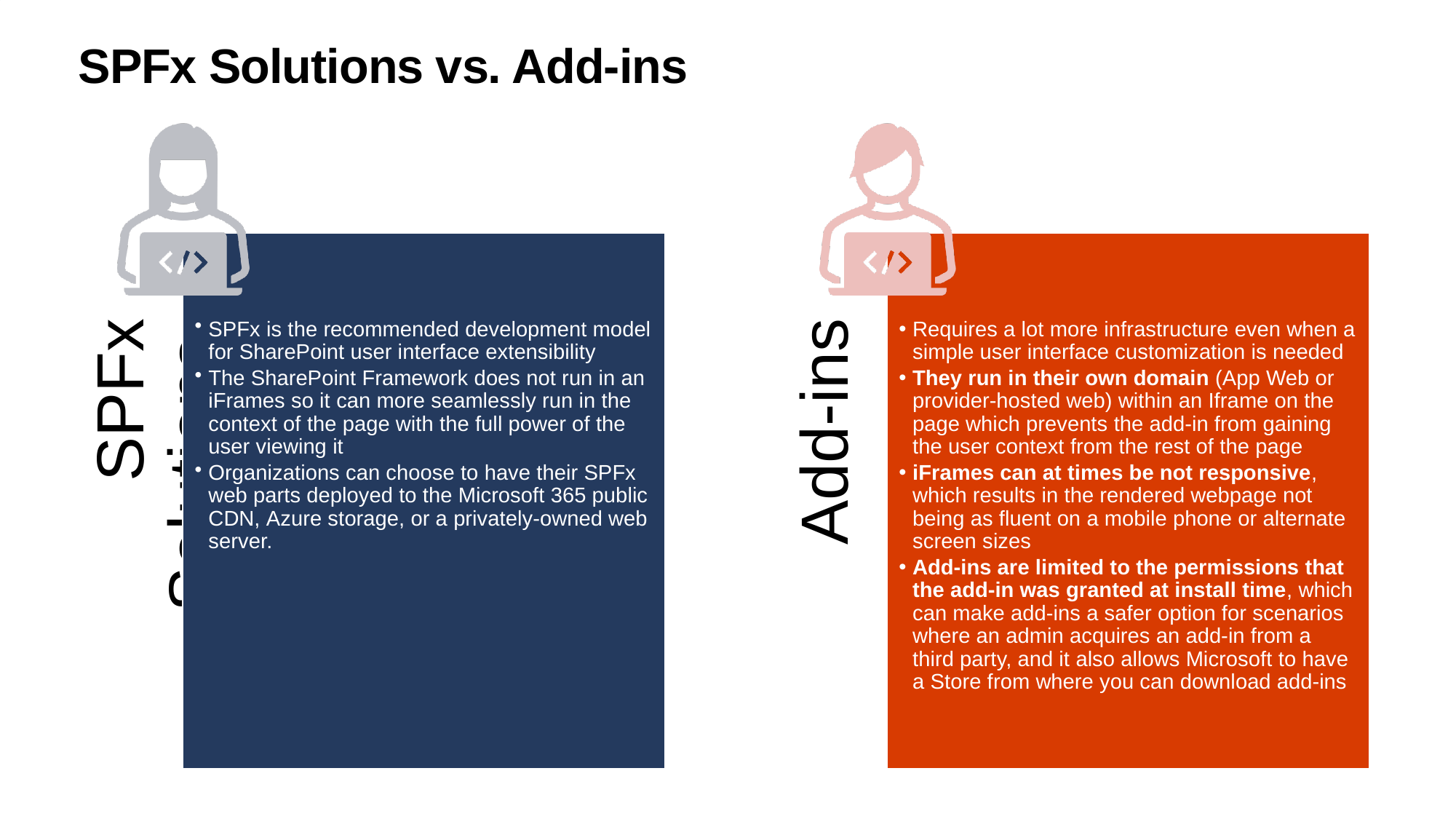

# SPFx Solutions vs. Add-ins
SPFx Solutions
SPFx is the recommended development model for SharePoint user interface extensibility
The SharePoint Framework does not run in an iFrames so it can more seamlessly run in the context of the page with the full power of the user viewing it
Organizations can choose to have their SPFx web parts deployed to the Microsoft 365 public CDN, Azure storage, or a privately-owned web server.
Add-ins
Requires a lot more infrastructure even when a simple user interface customization is needed
They run in their own domain (App Web or provider-hosted web) within an Iframe on the page which prevents the add-in from gaining the user context from the rest of the page
iFrames can at times be not responsive, which results in the rendered webpage not being as fluent on a mobile phone or alternate screen sizes
Add-ins are limited to the permissions that the add-in was granted at install time, which can make add-ins a safer option for scenarios where an admin acquires an add-in from a third party, and it also allows Microsoft to have a Store from where you can download add-ins